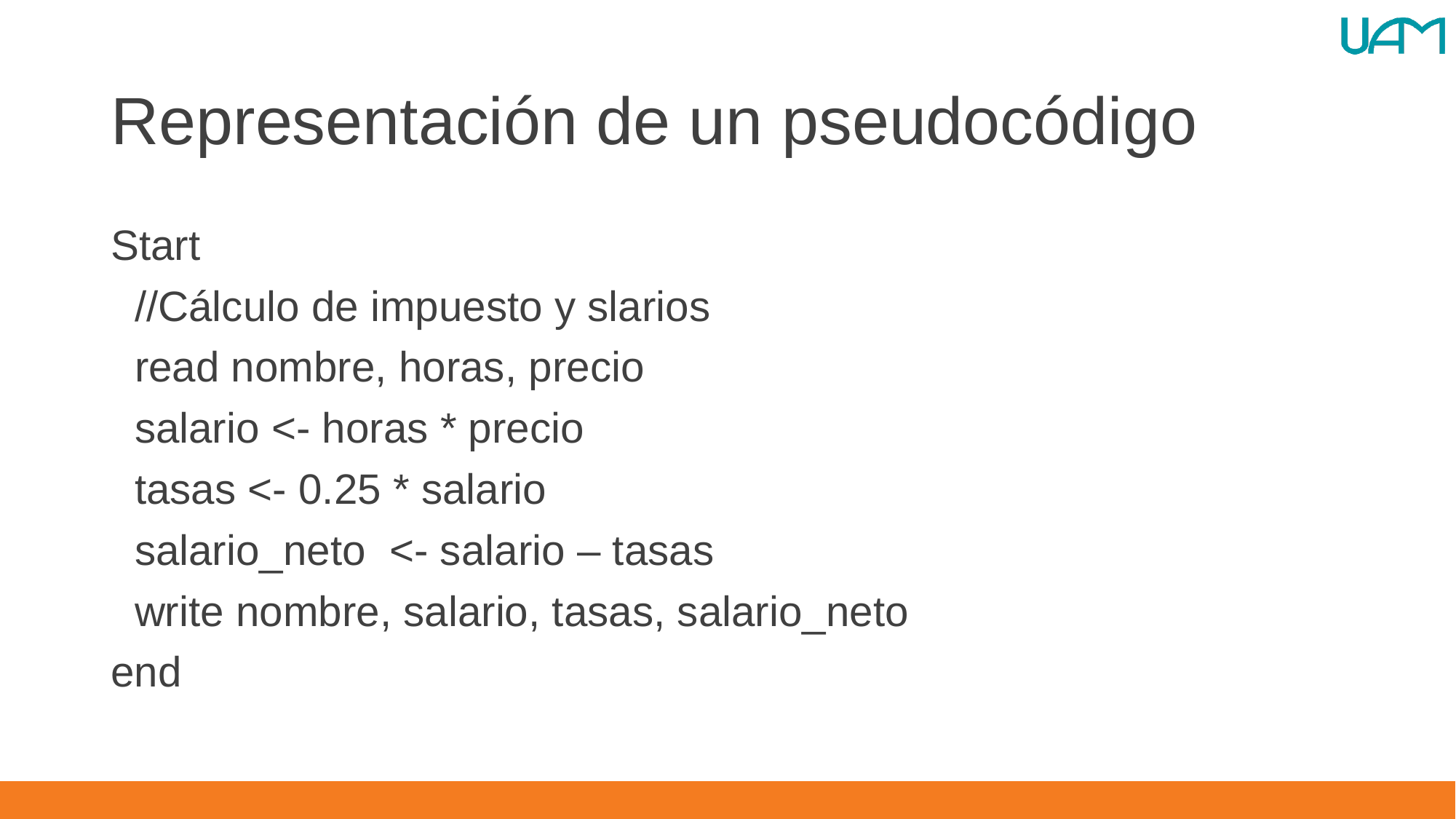

# Representación de un pseudocódigo
Start
  //Cálculo de impuesto y slarios
  read nombre, horas, precio
  salario <- horas * precio
  tasas <- 0.25 * salario
  salario_neto  <- salario – tasas
  write nombre, salario, tasas, salario_neto
end